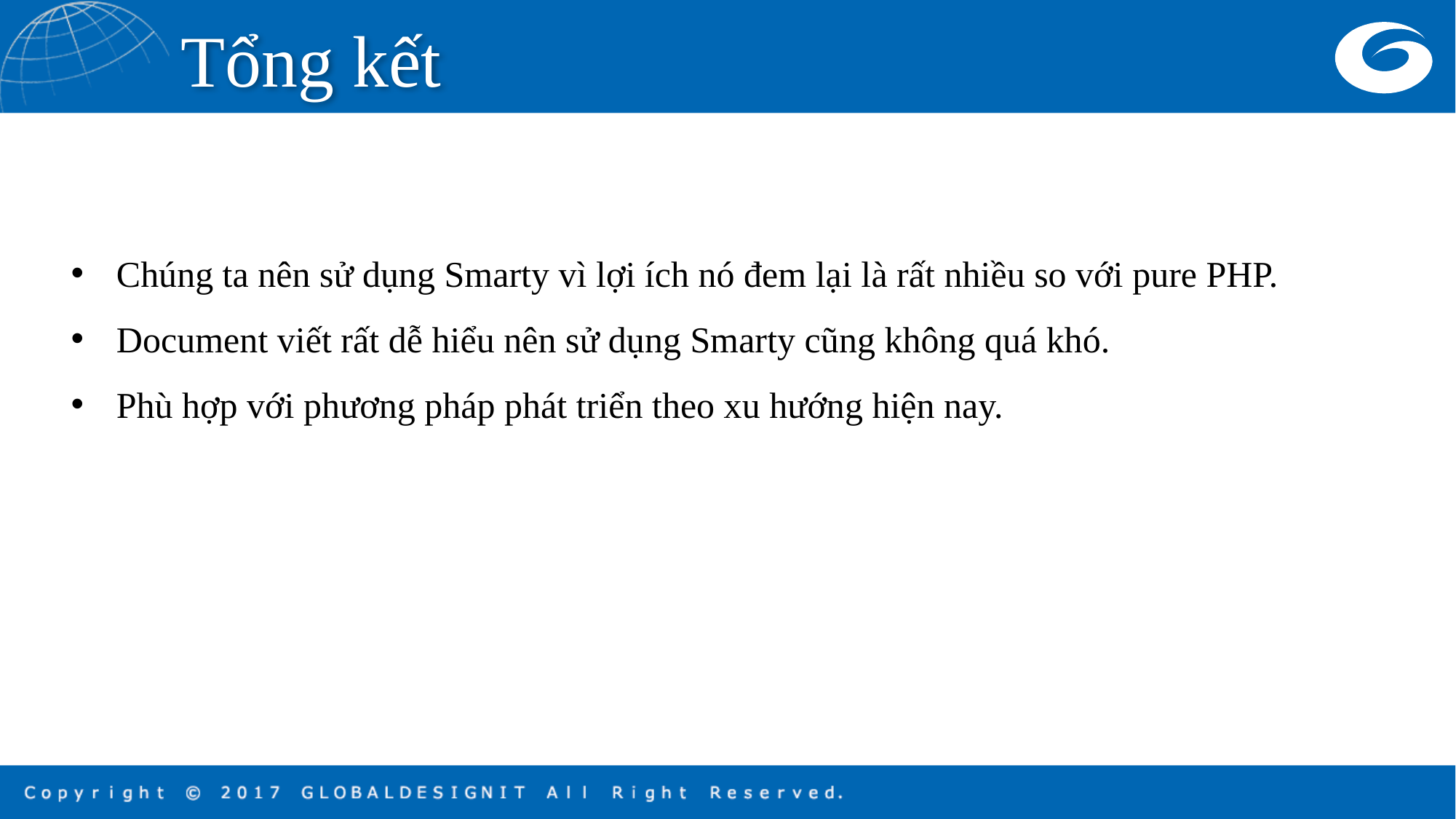

Tổng kết

Chúng ta nên sử dụng Smarty vì lợi ích nó đem lại là rất nhiều so với pure PHP.
Document viết rất dễ hiểu nên sử dụng Smarty cũng không quá khó.
Phù hợp với phương pháp phát triển theo xu hướng hiện nay.